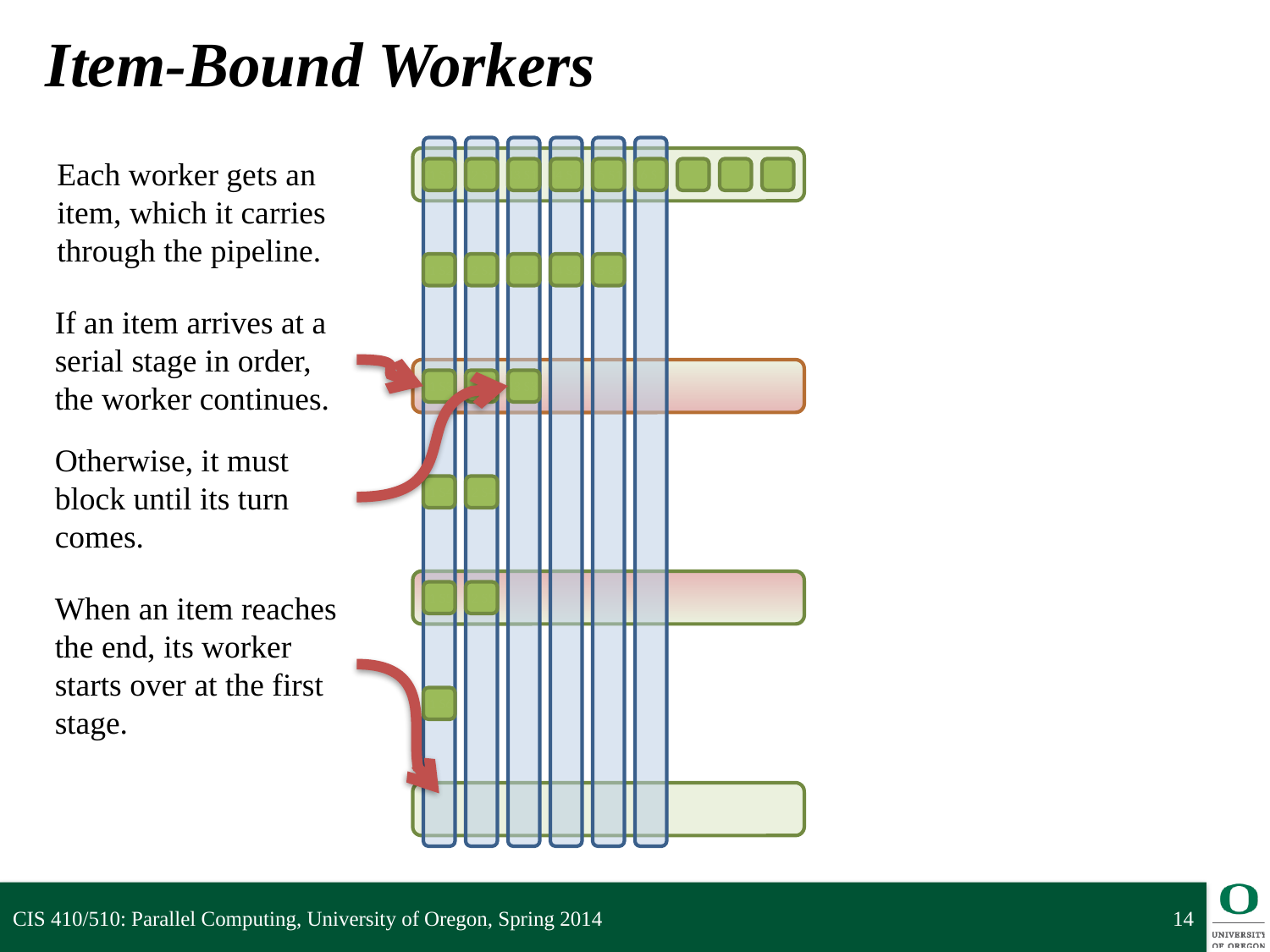

# Item-Bound Workers

W3

W6
Each worker gets an item, which it carries through the pipeline.

I1 S1
I2 S1
I3 S1
I4 S1
I5 S1
I6 S1

I1 S2
I2 S2
I3 S2
I4 S2
I5 S2
If an item arrives at a serial stage in order, the worker continues.

I1 S3
I2 S3
I3 S3
Otherwise, it must block until its turn comes.
I1 S4
I2 S4

When an item reaches the end, its worker starts over at the first stage.
I1 S5
I2 S5
I1 S6

CIS 410/510: Parallel Computing, University of Oregon, Spring 2014
14